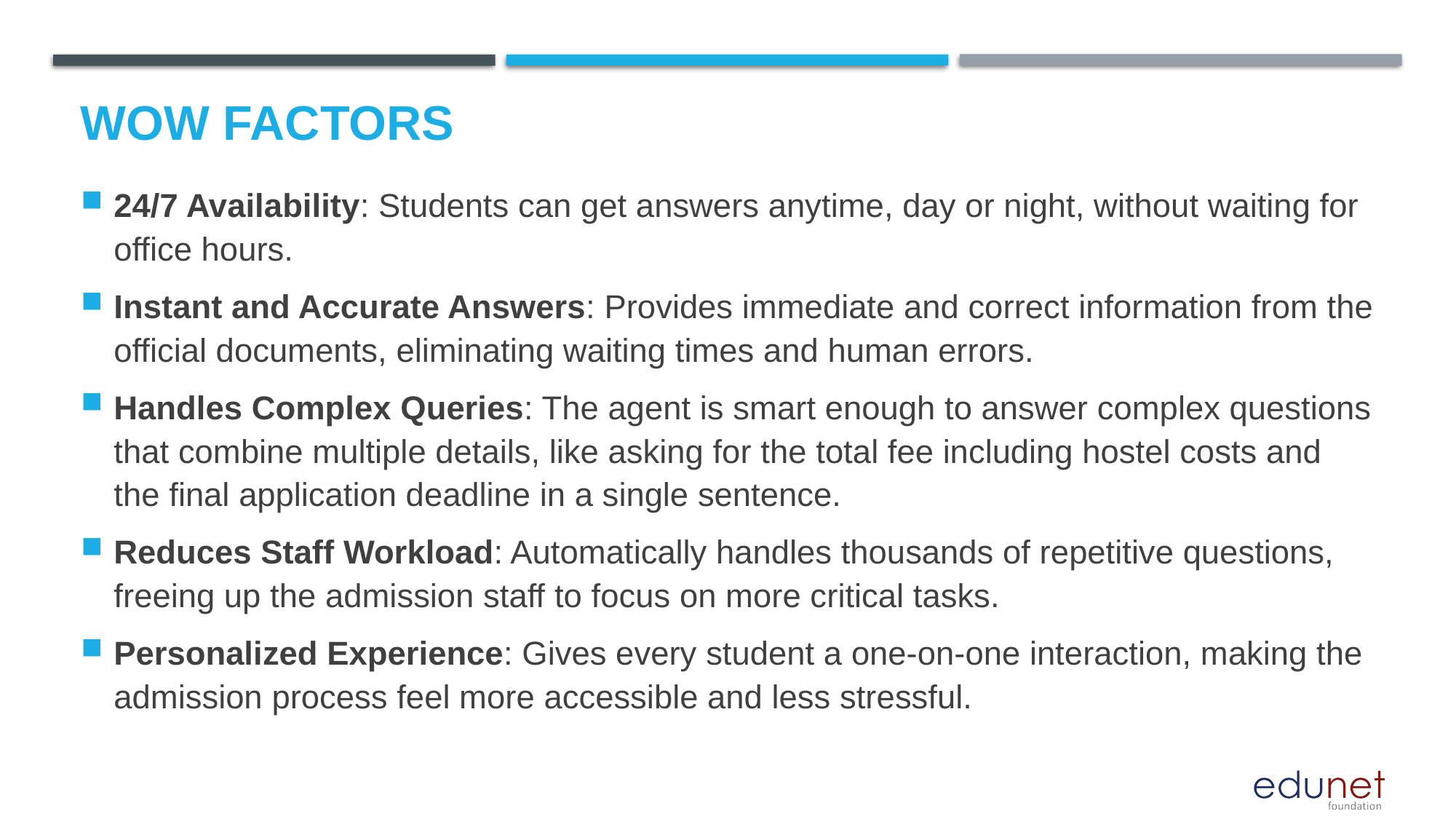

# Wow factors
24/7 Availability: Students can get answers anytime, day or night, without waiting for office hours.
Instant and Accurate Answers: Provides immediate and correct information from the official documents, eliminating waiting times and human errors.
Handles Complex Queries: The agent is smart enough to answer complex questions that combine multiple details, like asking for the total fee including hostel costs and the final application deadline in a single sentence.
Reduces Staff Workload: Automatically handles thousands of repetitive questions, freeing up the admission staff to focus on more critical tasks.
Personalized Experience: Gives every student a one-on-one interaction, making the admission process feel more accessible and less stressful.